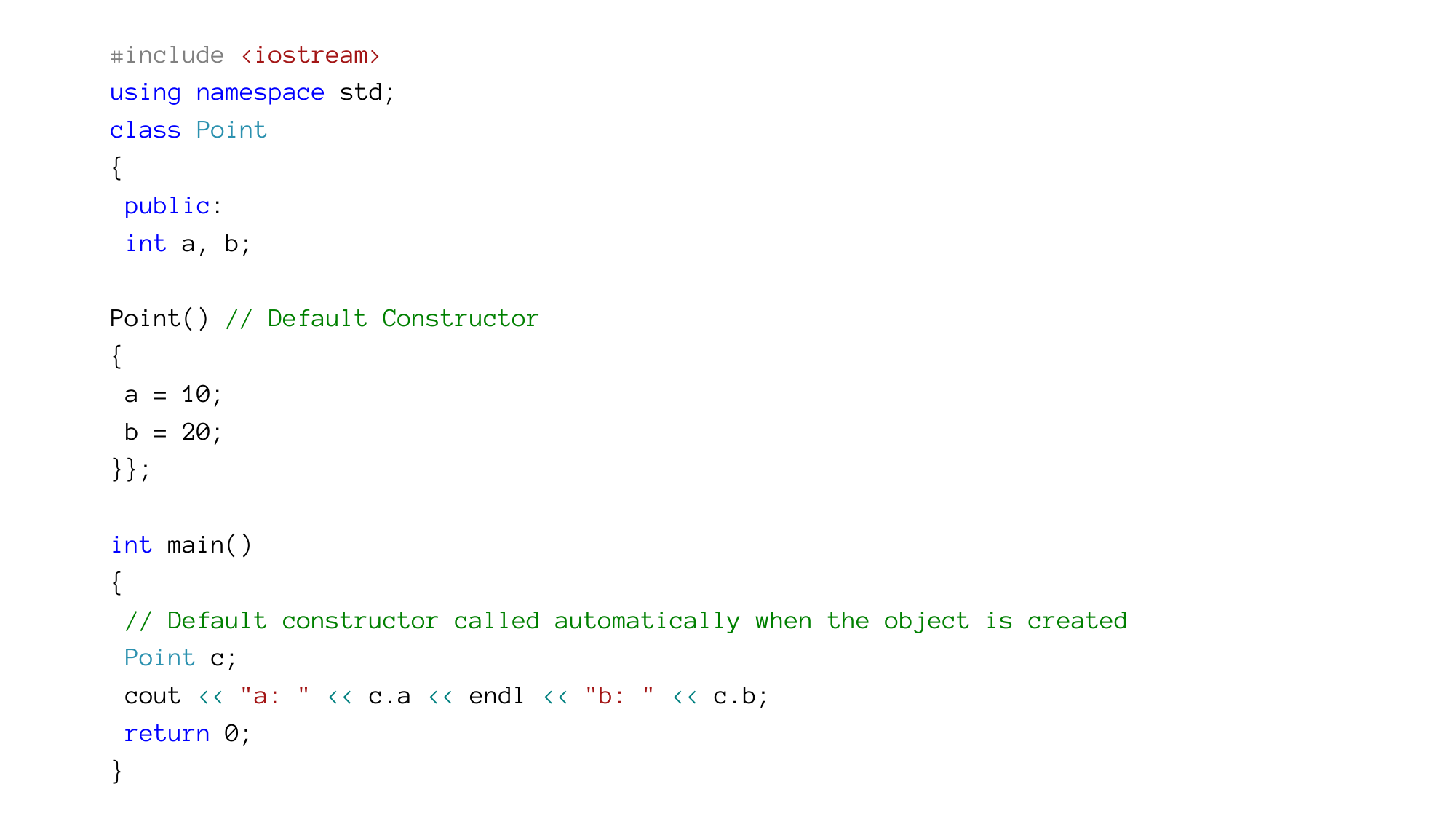

#include <iostream>
using namespace std;
class Point
{
 public:
 int a, b;

Point() // Default Constructor
{
 a = 10;
 b = 20;
}};

int main()
{
 // Default constructor called automatically when the object is created
 Point c;
 cout << "a: " << c.a << endl << "b: " << c.b;
 return 0;
}